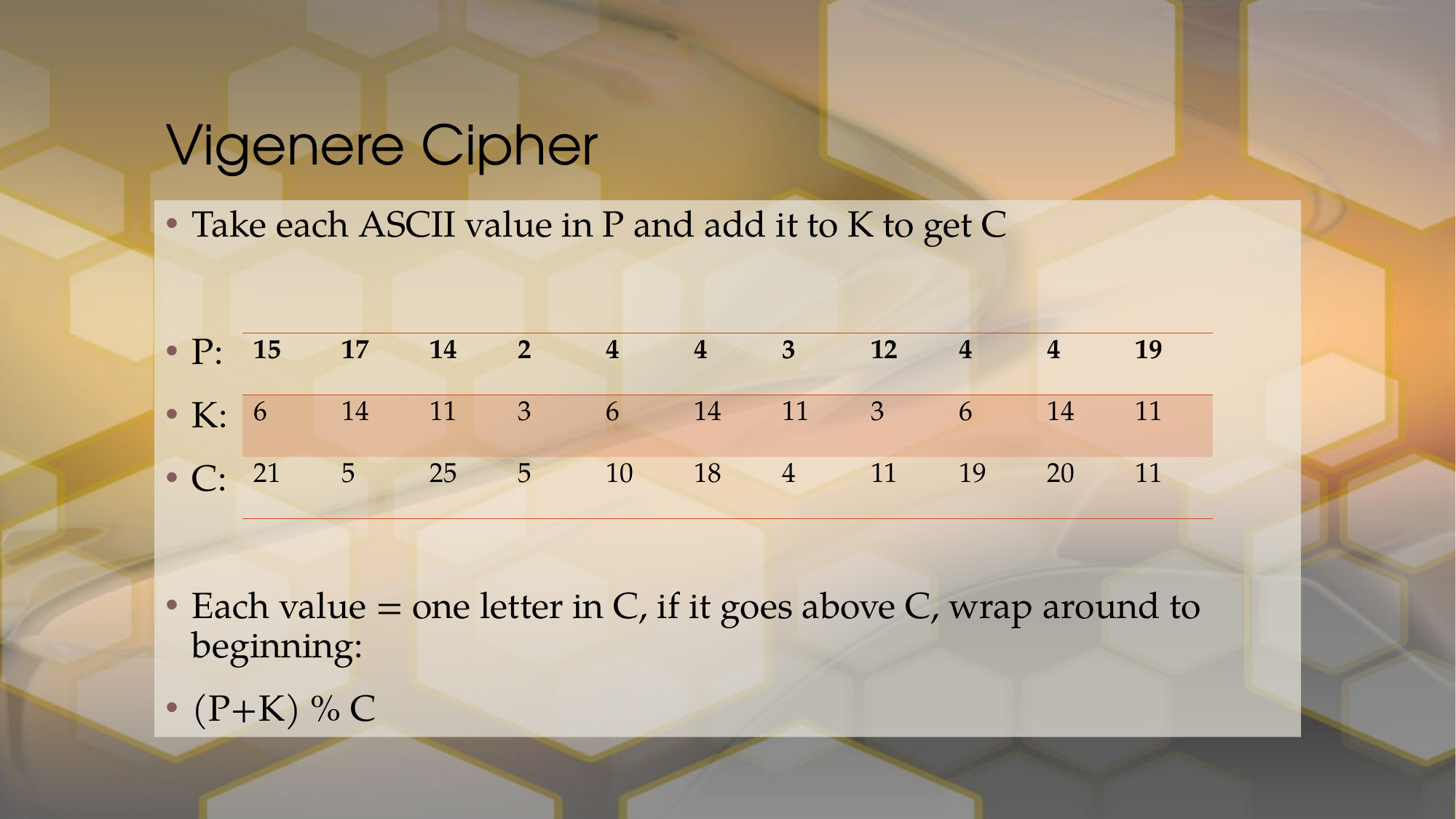

# Vigenere Cipher
Take each ASCII value in P and add it to K to get C

P:
K:
C:

Each value = one letter in C, if it goes above C, wrap around to beginning:
(P+K) % C
| 15 | 17 | 14 | 2 | 4 | 4 | 3 | 12 | 4 | 4 | 19 |
| --- | --- | --- | --- | --- | --- | --- | --- | --- | --- | --- |
| 6 | 14 | 11 | 3 | 6 | 14 | 11 | 3 | 6 | 14 | 11 |
| 21 | 5 | 25 | 5 | 10 | 18 | 4 | 11 | 19 | 20 | 11 |